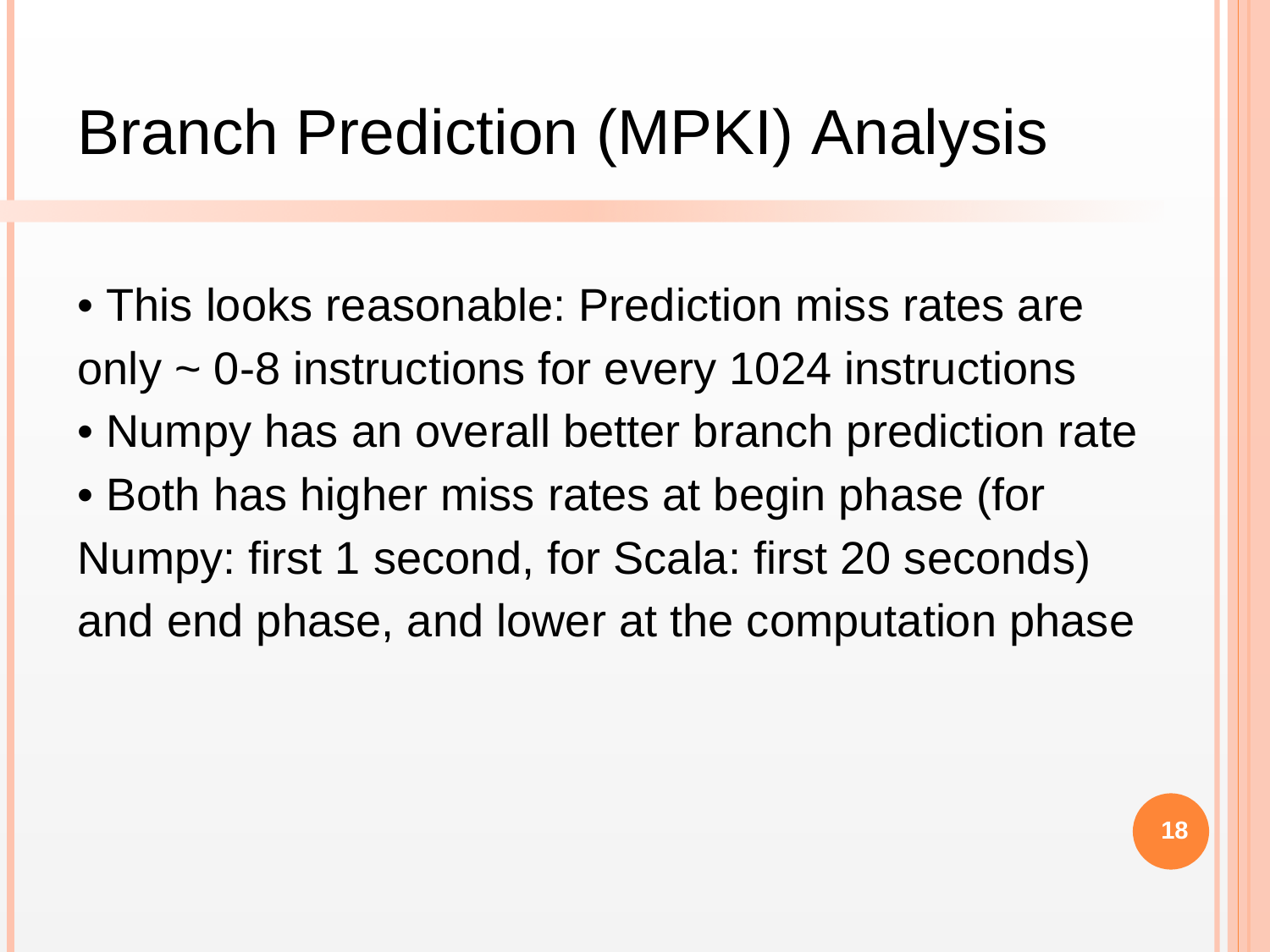

Branch Prediction (MPKI) Analysis
• This looks reasonable: Prediction miss rates are only ~ 0-8 instructions for every 1024 instructions
• Numpy has an overall better branch prediction rate
• Both has higher miss rates at begin phase (for Numpy: first 1 second, for Scala: first 20 seconds) and end phase, and lower at the computation phase

18